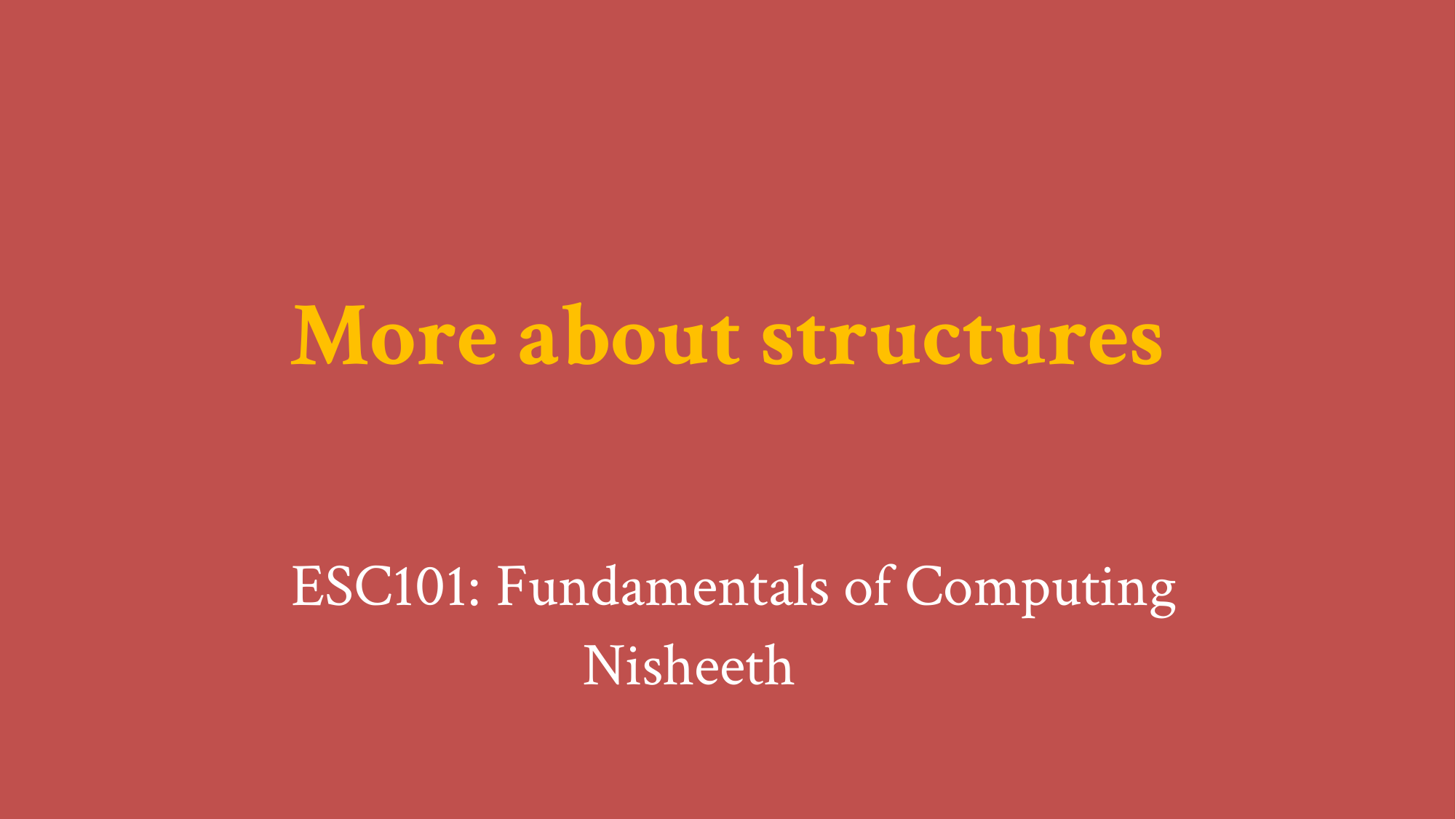

More about structures
# ESC101: Fundamentals of Computing
  Nisheeth